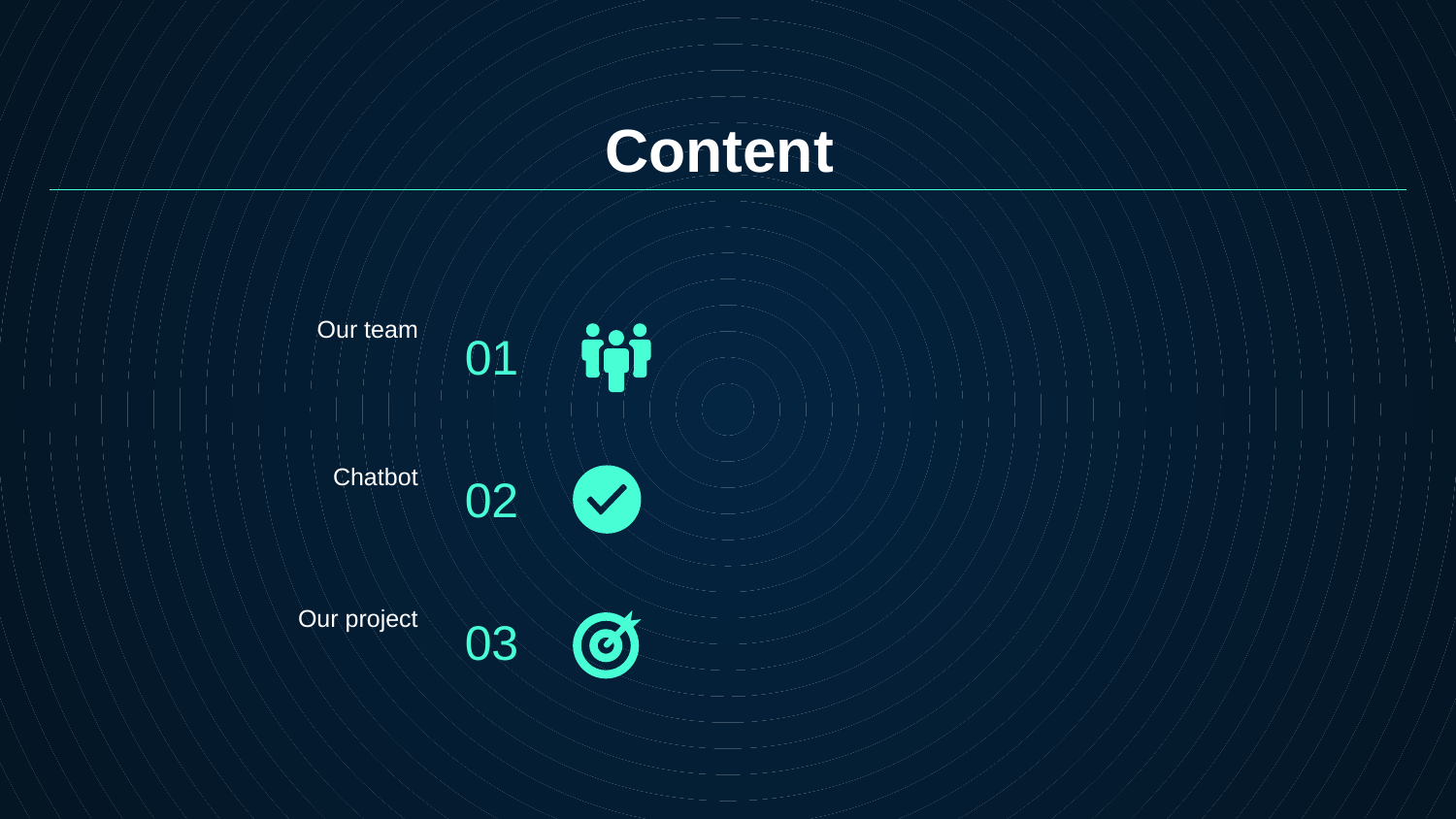

# Content
01

Our team

02

Chatbot

03

Our project